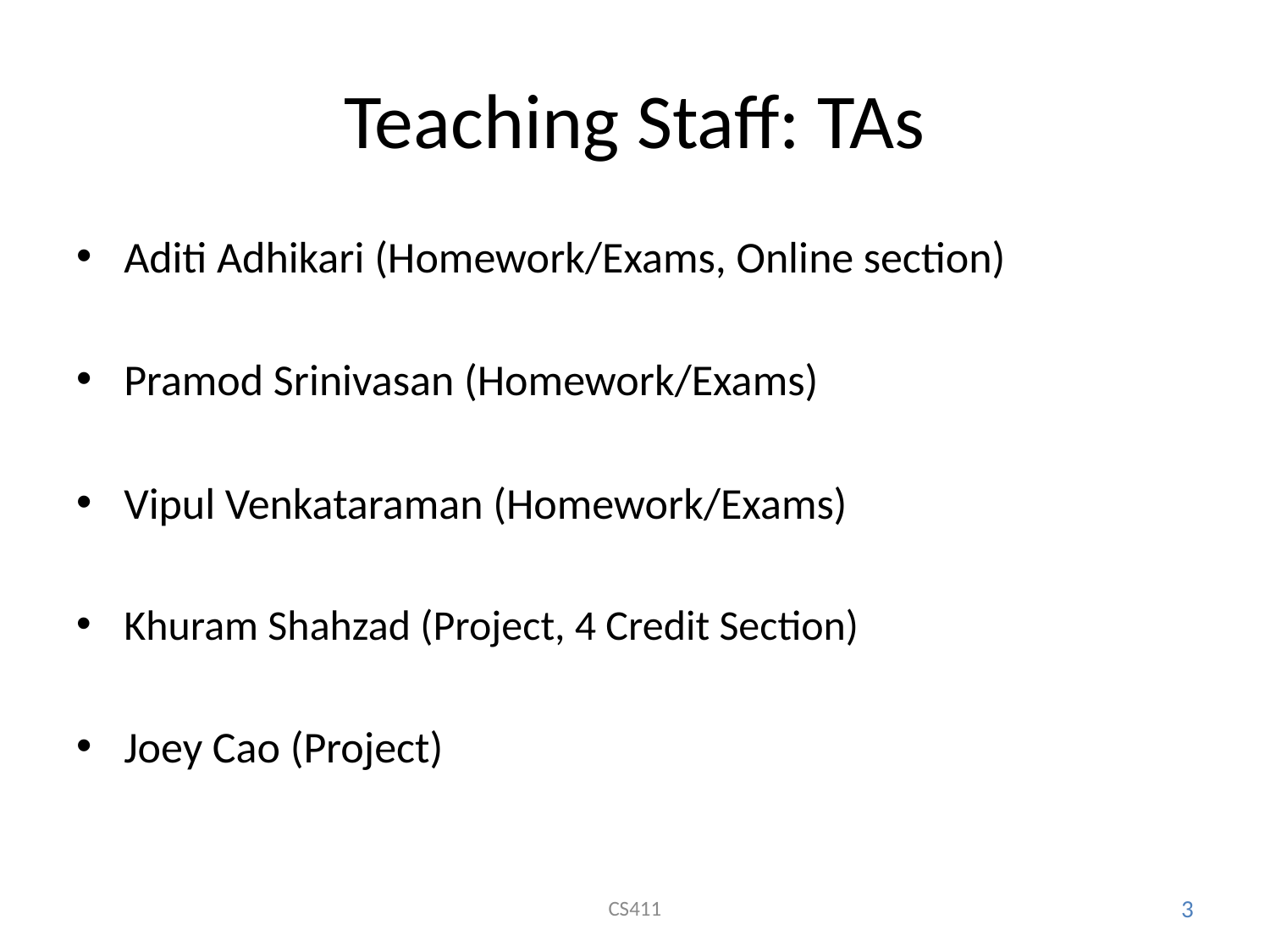

# Teaching Staff: TAs
Aditi Adhikari (Homework/Exams, Online section)

Pramod Srinivasan (Homework/Exams)

Vipul Venkataraman (Homework/Exams)

Khuram Shahzad (Project, 4 Credit Section)

Joey Cao (Project)

CS411
3